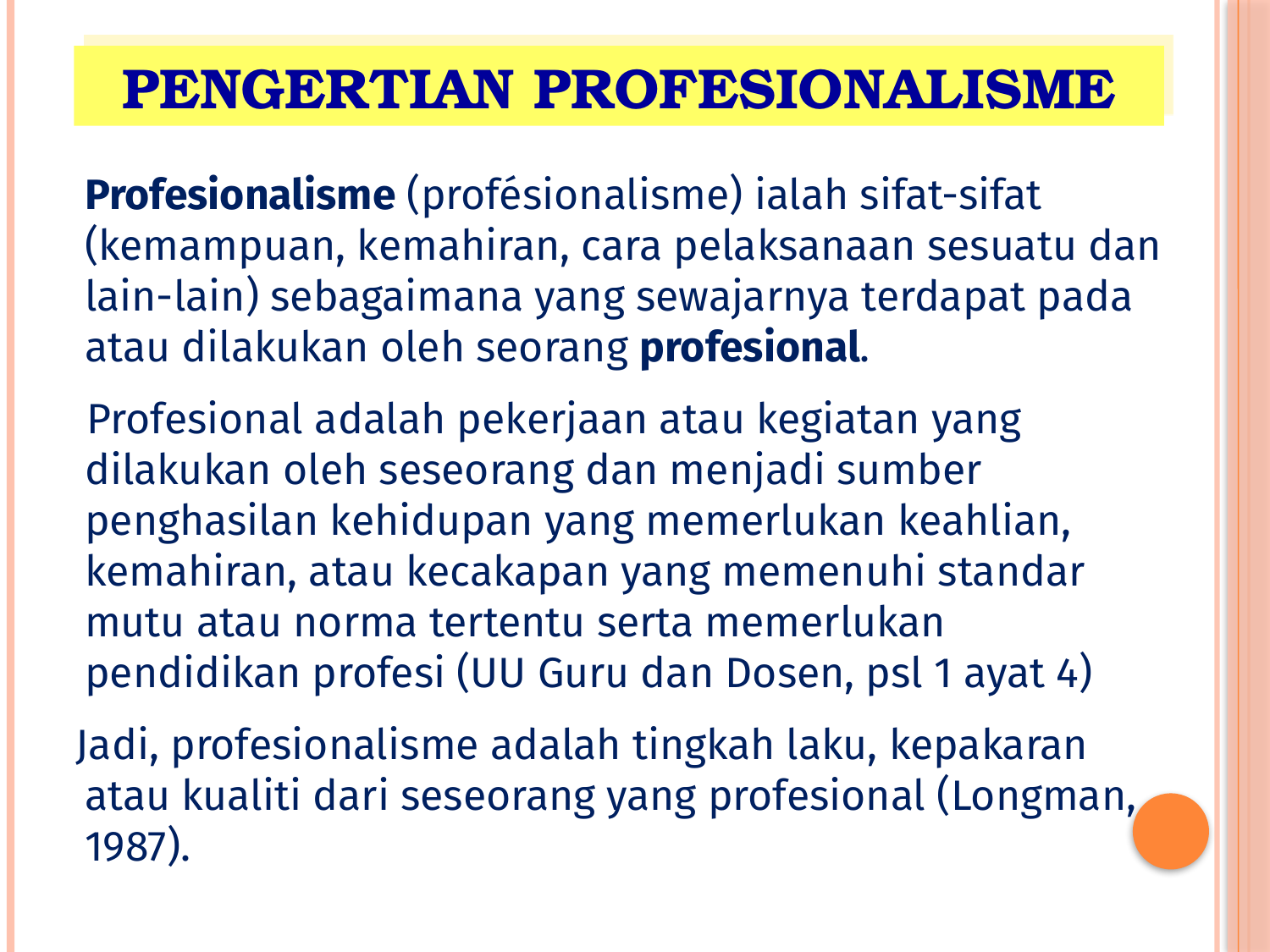

PENGERTIAN PROFESIONALISME
	Profesionalisme (profésionalisme) ialah sifat-sifat (kemampuan, kemahiran, cara pelaksanaan sesuatu dan lain-lain) sebagaimana yang sewajarnya terdapat pada atau dilakukan oleh seorang profesional.
 Profesional adalah pekerjaan atau kegiatan yang dilakukan oleh seseorang dan menjadi sumber penghasilan kehidupan yang memerlukan keahlian, kemahiran, atau kecakapan yang memenuhi standar mutu atau norma tertentu serta memerlukan pendidikan profesi (UU Guru dan Dosen, psl 1 ayat 4)
Jadi, profesionalisme adalah tingkah laku, kepakaran atau kualiti dari seseorang yang profesional (Longman, 1987).